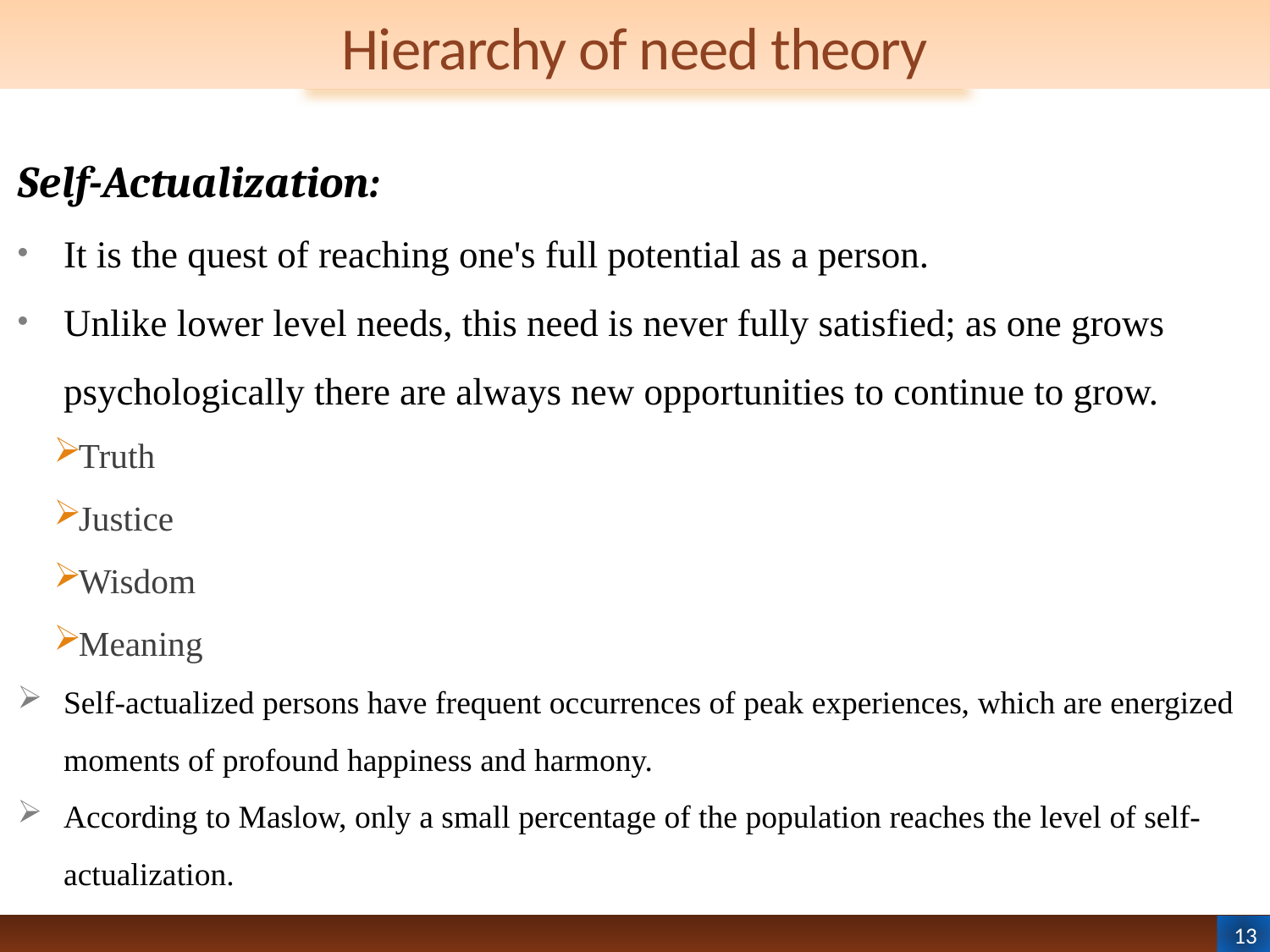

# Hierarchy of need theory
Self-Actualization:
It is the quest of reaching one's full potential as a person.
Unlike lower level needs, this need is never fully satisfied; as one grows psychologically there are always new opportunities to continue to grow.
Truth
Justice
Wisdom
Meaning
Self-actualized persons have frequent occurrences of peak experiences, which are energized moments of profound happiness and harmony.
According to Maslow, only a small percentage of the population reaches the level of self-actualization.

13